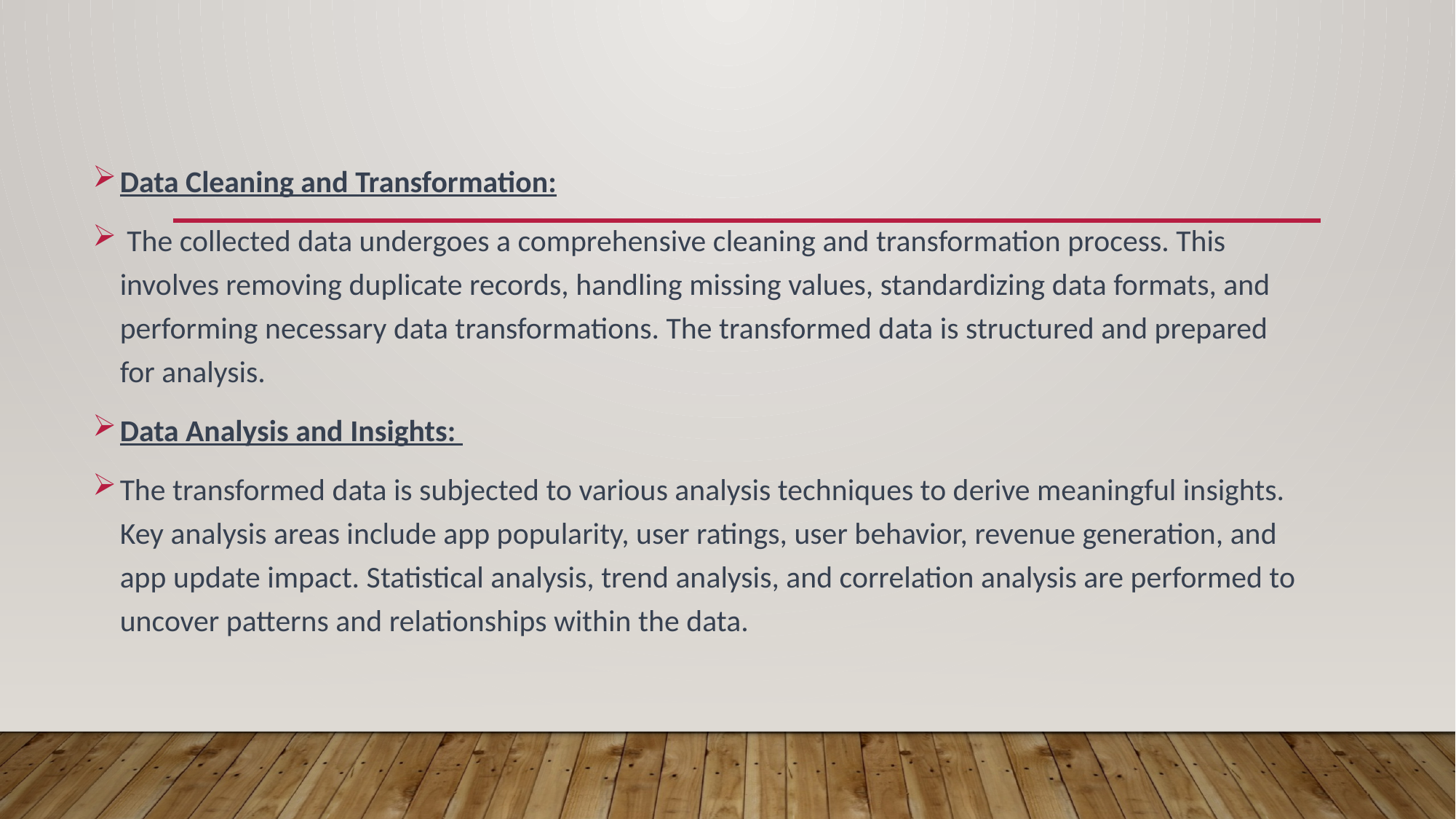

Data Cleaning and Transformation:
 The collected data undergoes a comprehensive cleaning and transformation process. This involves removing duplicate records, handling missing values, standardizing data formats, and performing necessary data transformations. The transformed data is structured and prepared for analysis.
Data Analysis and Insights:
The transformed data is subjected to various analysis techniques to derive meaningful insights. Key analysis areas include app popularity, user ratings, user behavior, revenue generation, and app update impact. Statistical analysis, trend analysis, and correlation analysis are performed to uncover patterns and relationships within the data.